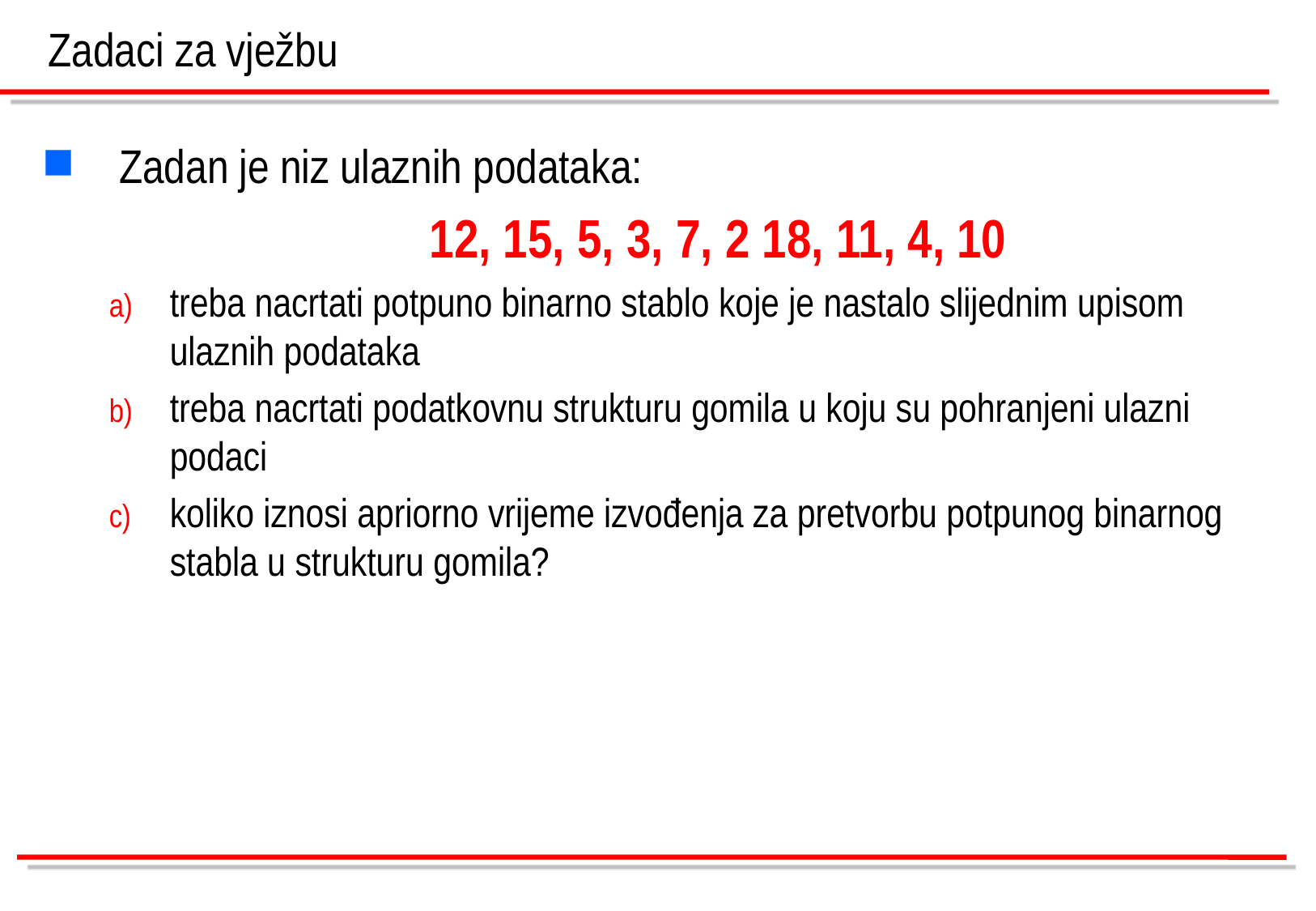

Zadaci za vježbu
Zadan je niz ulaznih podataka:
	12, 15, 5, 3, 7, 2 18, 11, 4, 10
treba nacrtati potpuno binarno stablo koje je nastalo slijednim upisom ulaznih podataka
treba nacrtati podatkovnu strukturu gomila u koju su pohranjeni ulazni podaci
koliko iznosi apriorno vrijeme izvođenja za pretvorbu potpunog binarnog stabla u strukturu gomila?